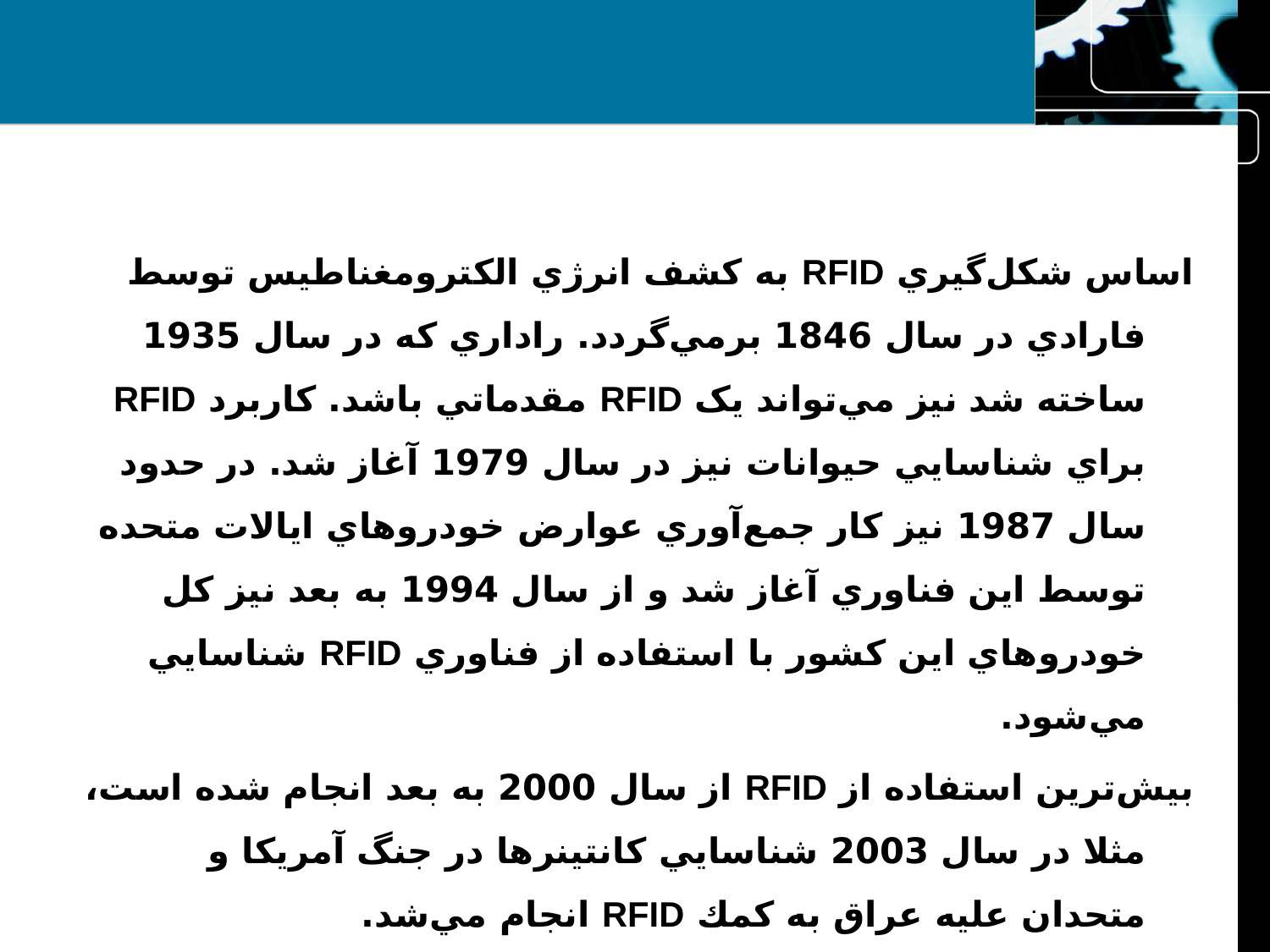

#
اساس شكل‌گيري RFID به کشف انرژي الکترومغناطيس توسط فارادي در سال 1846 برمي‌گردد. راداري که در سال 1935 ساخته شد نيز مي‌تواند يک RFID مقدماتي باشد. کاربرد RFID براي شناسايي حيوانات نيز در سال 1979 آغاز شد. در حدود سال 1987 نيز كار جمع‌آوري عوارض خودروهاي ايالات متحده توسط اين فناوري آغاز شد و از سال 1994 به بعد نيز كل خودروهاي اين كشور با استفاده از فناوري RFID شناسايي مي‌شود.
بيش‌ترين استفاده از RFID از سال 2000 به بعد انجام شده است، مثلا در سال 2003 شناسايي کانتينرها در جنگ آمريكا و متحدان عليه عراق به كمك RFID انجام مي‌شد.
اکنون نيز در سيستم زنجيره تامين محصولات تجاري شركت‌هاي پيشرفته، از مرحله قبل از توليد كالا تا تحويل آن به مشتري از RFID استفاده مي‌شود.